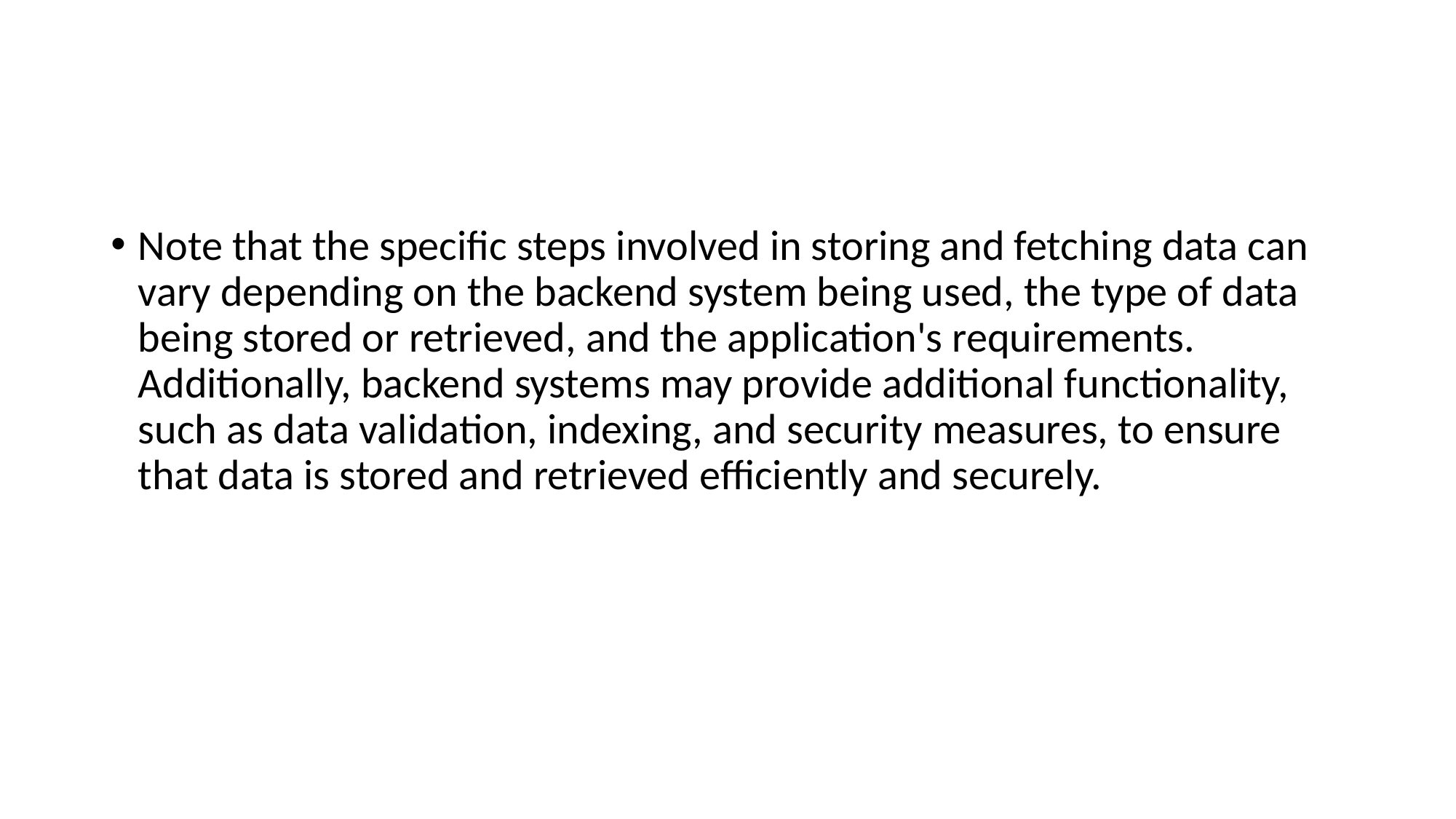

#
Note that the specific steps involved in storing and fetching data can vary depending on the backend system being used, the type of data being stored or retrieved, and the application's requirements. Additionally, backend systems may provide additional functionality, such as data validation, indexing, and security measures, to ensure that data is stored and retrieved efficiently and securely.